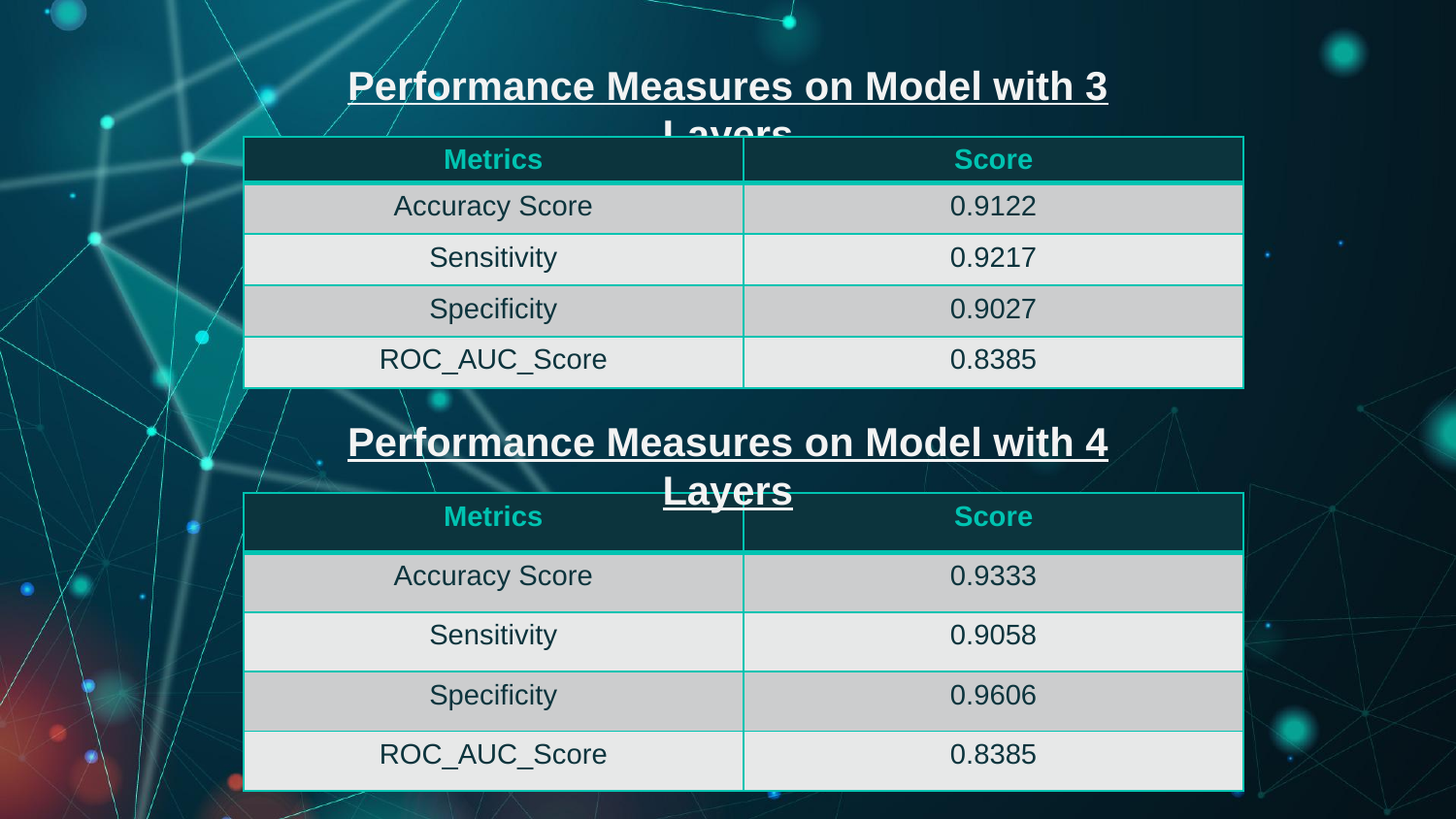

# Performance Measures on Model with 3 Layers
| Metrics | Score |
| --- | --- |
| Accuracy Score | 0.9122 |
| Sensitivity | 0.9217 |
| Specificity | 0.9027 |
| ROC\_AUC\_Score | 0.8385 |
Performance Measures on Model with 4 Layers
| Metrics | Score |
| --- | --- |
| Accuracy Score | 0.9333 |
| Sensitivity | 0.9058 |
| Specificity | 0.9606 |
| ROC\_AUC\_Score | 0.8385 |